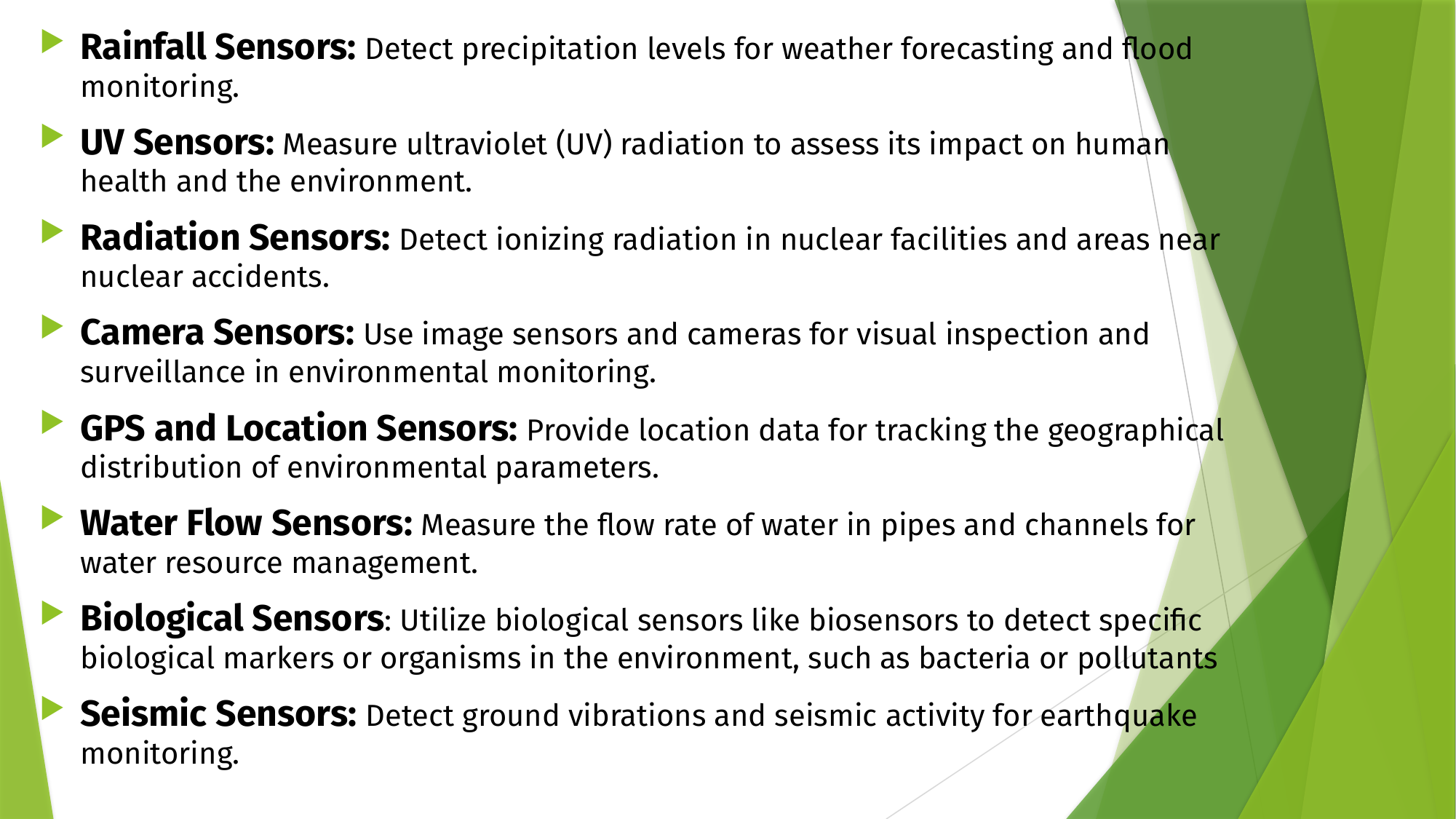

Rainfall Sensors: Detect precipitation levels for weather forecasting and flood monitoring.
UV Sensors: Measure ultraviolet (UV) radiation to assess its impact on human health and the environment.
Radiation Sensors: Detect ionizing radiation in nuclear facilities and areas near nuclear accidents.
Camera Sensors: Use image sensors and cameras for visual inspection and surveillance in environmental monitoring.
GPS and Location Sensors: Provide location data for tracking the geographical distribution of environmental parameters.
Water Flow Sensors: Measure the flow rate of water in pipes and channels for water resource management.
Biological Sensors: Utilize biological sensors like biosensors to detect specific biological markers or organisms in the environment, such as bacteria or pollutants
Seismic Sensors: Detect ground vibrations and seismic activity for earthquake monitoring.